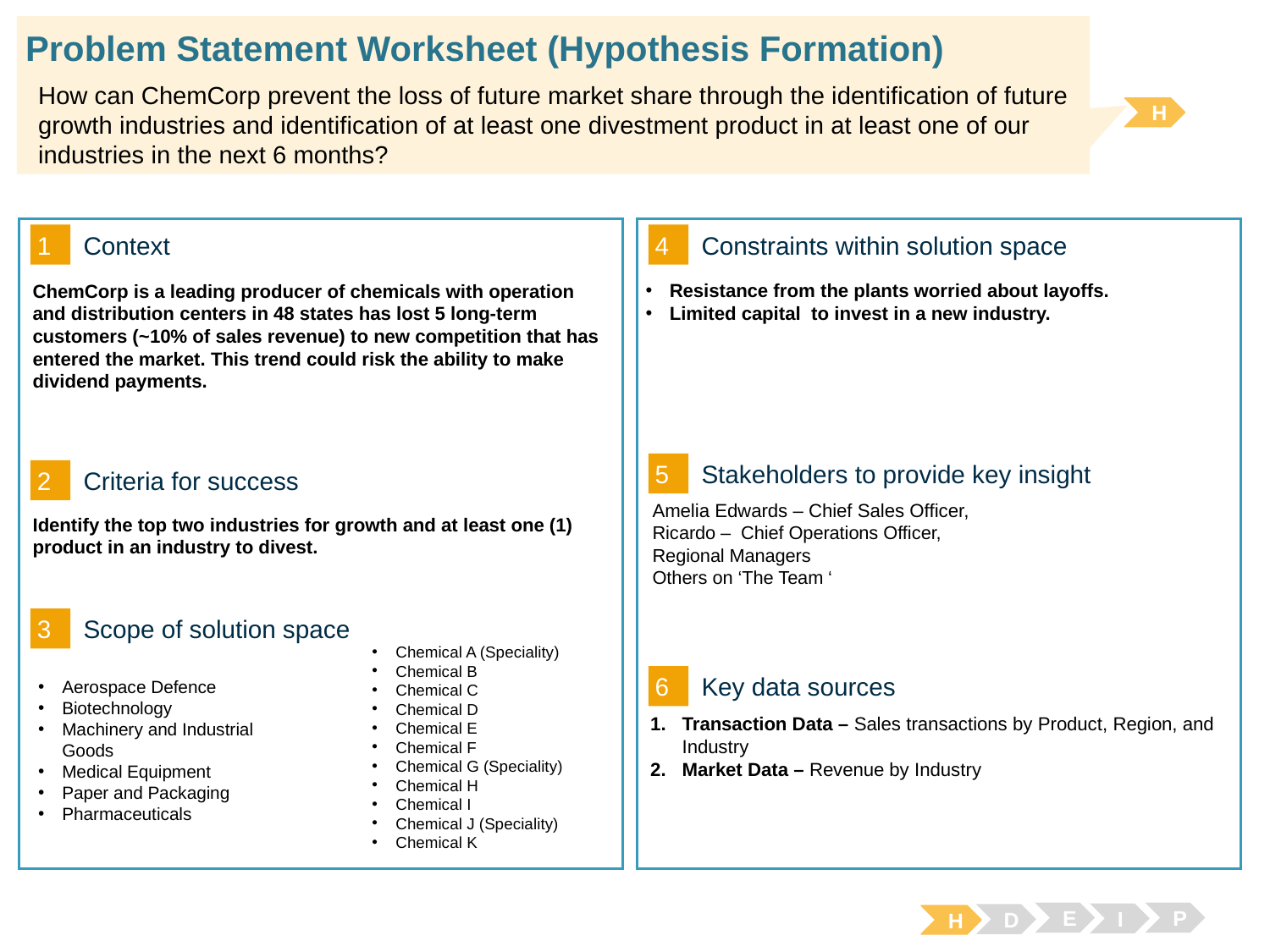

# Problem Statement Worksheet (Hypothesis Formation)
How can ChemCorp prevent the loss of future market share through the identification of future growth industries and identification of at least one divestment product in at least one of our industries in the next 6 months?
H

1
4
Context
Constraints within solution space
Resistance from the plants worried about layoffs.
Limited capital  to invest in a new industry.

ChemCorp is a leading producer of chemicals with operation and distribution centers in 48 states has lost 5 long-term customers (~10% of sales revenue) to new competition that has entered the market. This trend could risk the ability to make dividend payments.
5
Stakeholders to provide key insight
2
Criteria for success
Amelia Edwards – Chief Sales Officer,
Ricardo –  Chief Operations Officer,
Regional Managers
Others on ‘The Team ‘
Identify the top two industries for growth and at least one (1) product in an industry to divest.
3
Scope of solution space
Chemical A (Speciality)
Chemical B
Chemical C
Chemical D
Chemical E
Chemical F
Chemical G (Speciality)
Chemical H
Chemical I
Chemical J (Speciality)
Chemical K

6
Aerospace Defence
Biotechnology
Machinery and Industrial Goods
Medical Equipment
Paper and Packaging
Pharmaceuticals

Key data sources
Transaction Data – Sales transactions by Product, Region, and Industry
Market Data – Revenue by Industry
E
P
I
D
H